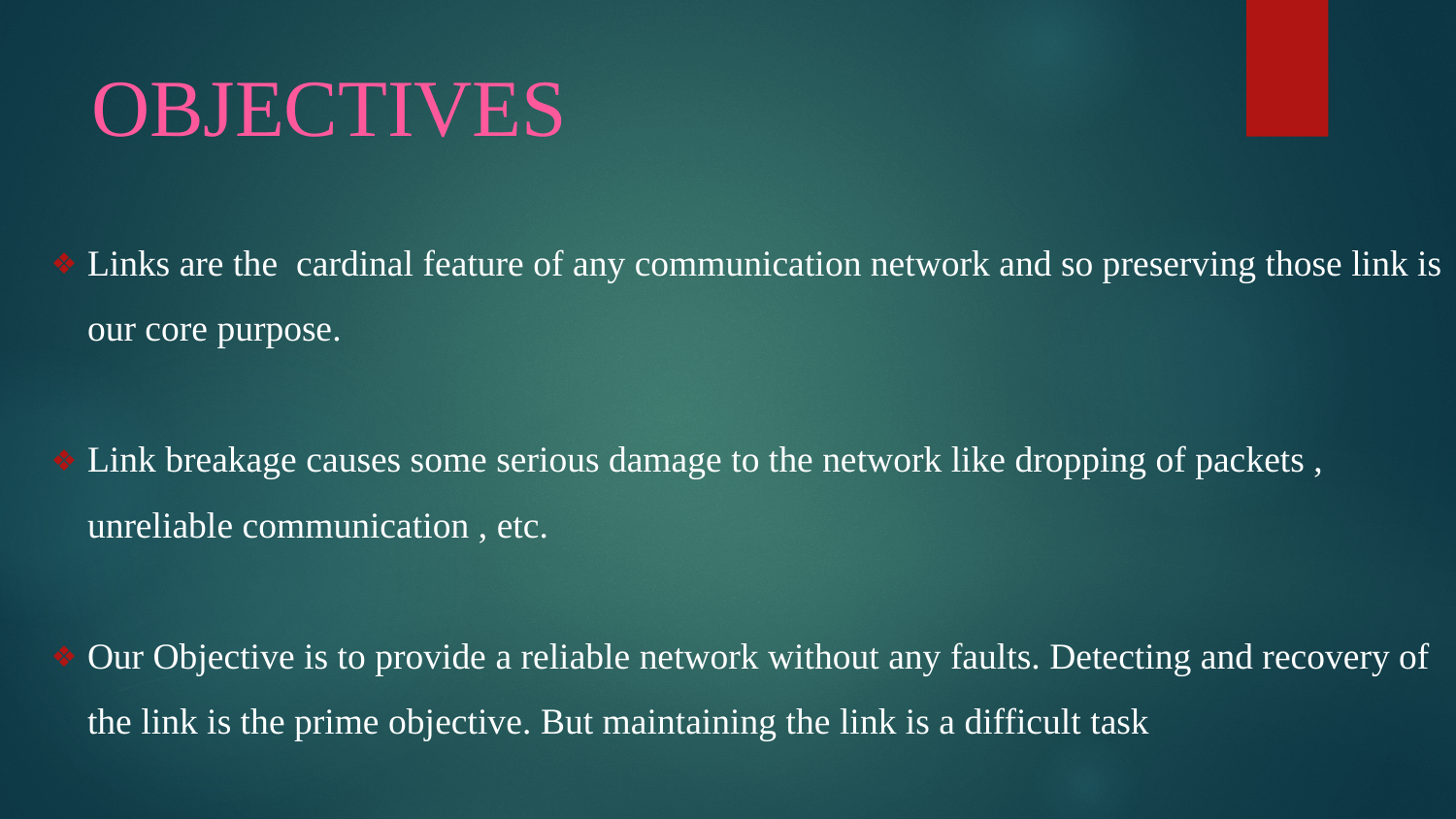

# OBJECTIVES
Links are the  cardinal feature of any communication network and so preserving those link is  our core purpose.

Link breakage causes some serious damage to the network like dropping of packets , unreliable communication , etc.

Our Objective is to provide a reliable network without any faults. Detecting and recovery of the link is the prime objective. But maintaining the link is a difficult task